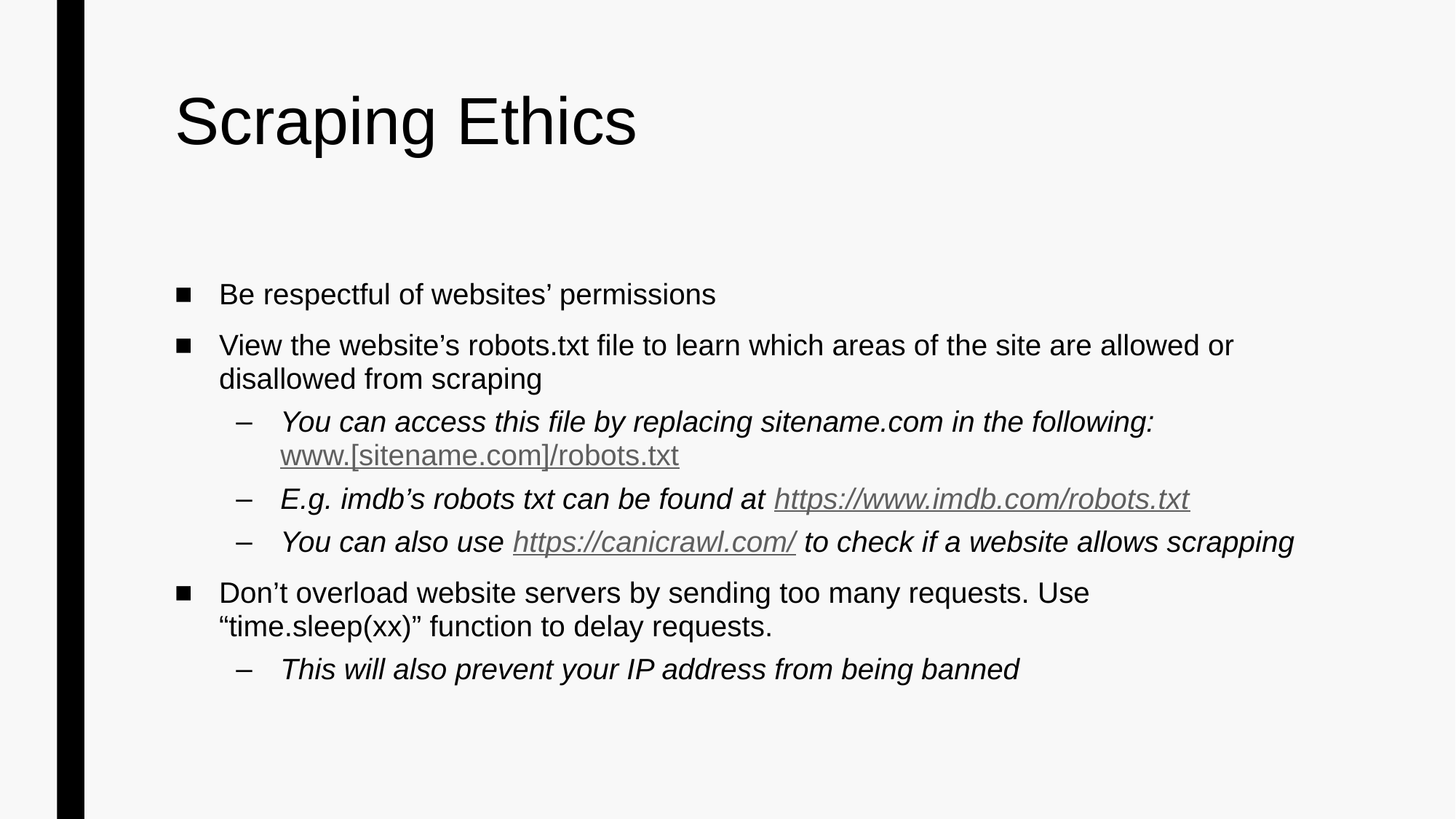

# Scraping Ethics
Be respectful of websites’ permissions
View the website’s robots.txt file to learn which areas of the site are allowed or disallowed from scraping
You can access this file by replacing sitename.com in the following:  www.[sitename.com]/robots.txt
E.g. imdb’s robots txt can be found at https://www.imdb.com/robots.txt
You can also use https://canicrawl.com/ to check if a website allows scrapping
Don’t overload website servers by sending too many requests. Use “time.sleep(xx)” function to delay requests.
This will also prevent your IP address from being banned